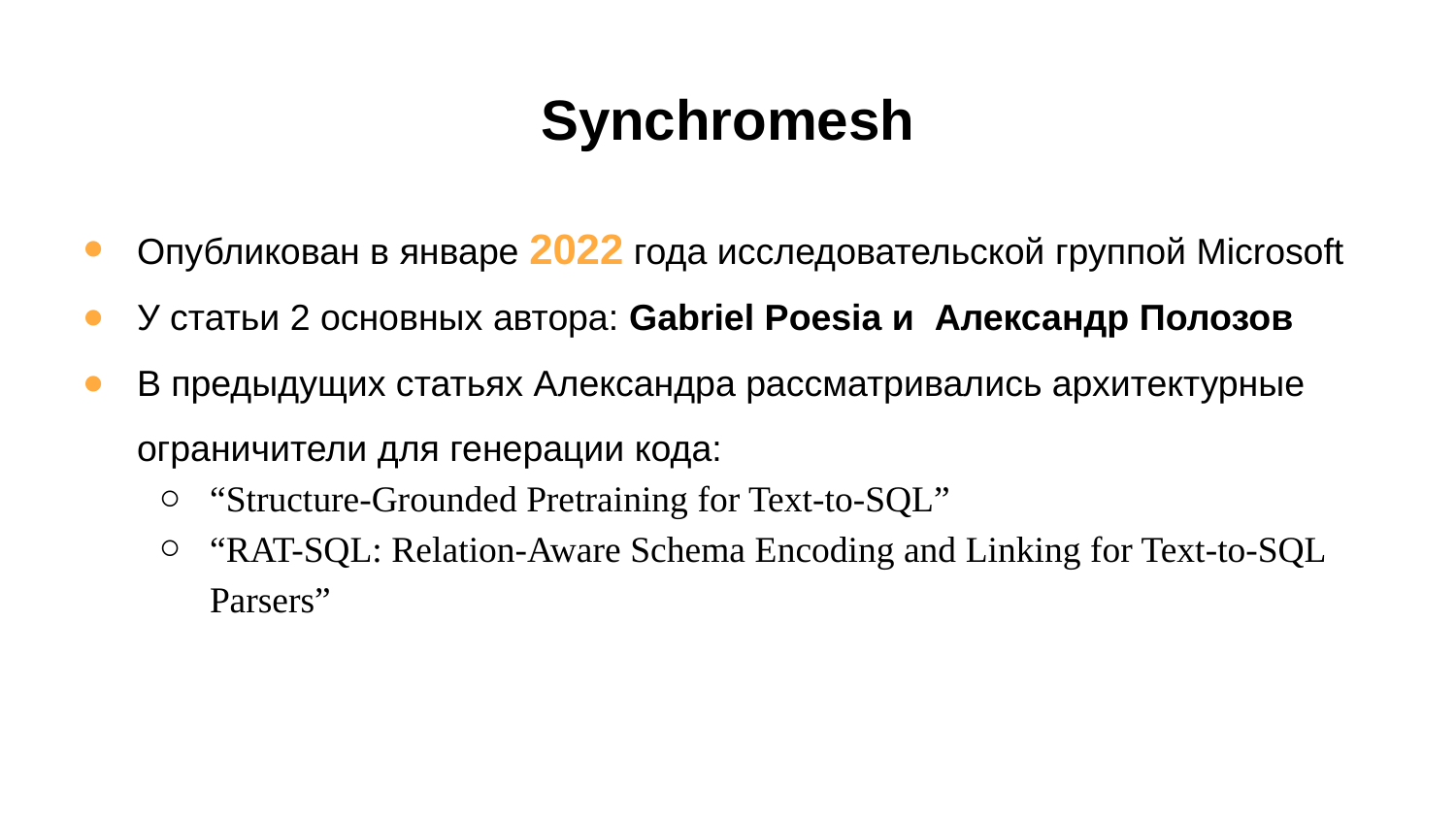

# Synchromesh
Опубликован в январе 2022 года исследовательской группой Microsoft
У статьи 2 основных автора: Gabriel Poesia и  Александр Полозов
В предыдущих статьях Александра рассматривались архитектурные ограничители для генерации кода:
“Structure-Grounded Pretraining for Text-to-SQL”
“RAT-SQL: Relation-Aware Schema Encoding and Linking for Text-to-SQL Parsers”